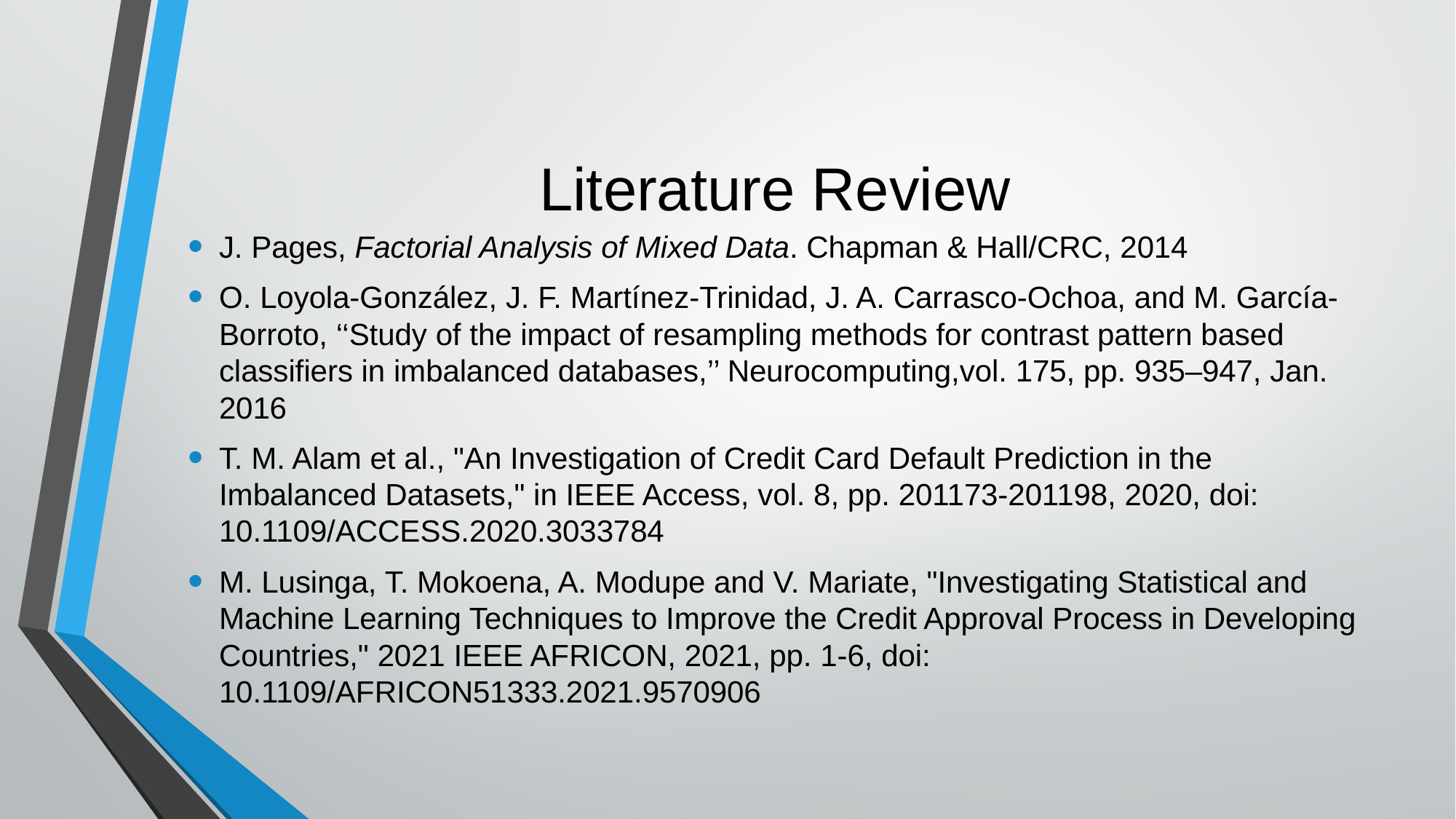

# Literature Review
J. Pages, Factorial Analysis of Mixed Data. Chapman & Hall/CRC, 2014
O. Loyola-González, J. F. Martínez-Trinidad, J. A. Carrasco-Ochoa, and M. García-Borroto, ‘‘Study of the impact of resampling methods for contrast pattern based classifiers in imbalanced databases,’’ Neurocomputing,vol. 175, pp. 935–947, Jan. 2016
T. M. Alam et al., "An Investigation of Credit Card Default Prediction in the Imbalanced Datasets," in IEEE Access, vol. 8, pp. 201173-201198, 2020, doi: 10.1109/ACCESS.2020.3033784
M. Lusinga, T. Mokoena, A. Modupe and V. Mariate, "Investigating Statistical and Machine Learning Techniques to Improve the Credit Approval Process in Developing Countries," 2021 IEEE AFRICON, 2021, pp. 1-6, doi: 10.1109/AFRICON51333.2021.9570906